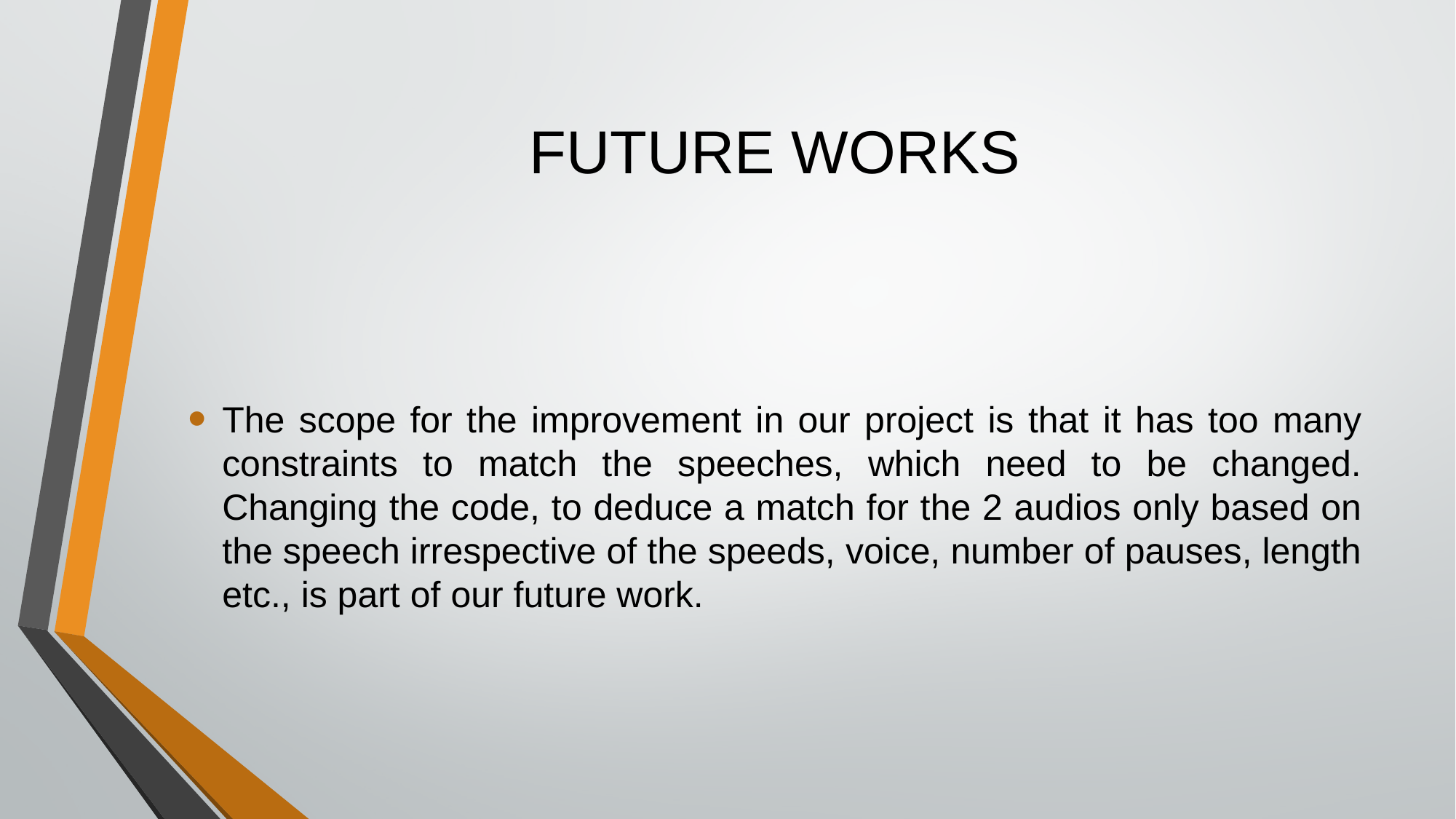

# FUTURE WORKS
The scope for the improvement in our project is that it has too many constraints to match the speeches, which need to be changed. Changing the code, to deduce a match for the 2 audios only based on the speech irrespective of the speeds, voice, number of pauses, length etc., is part of our future work.